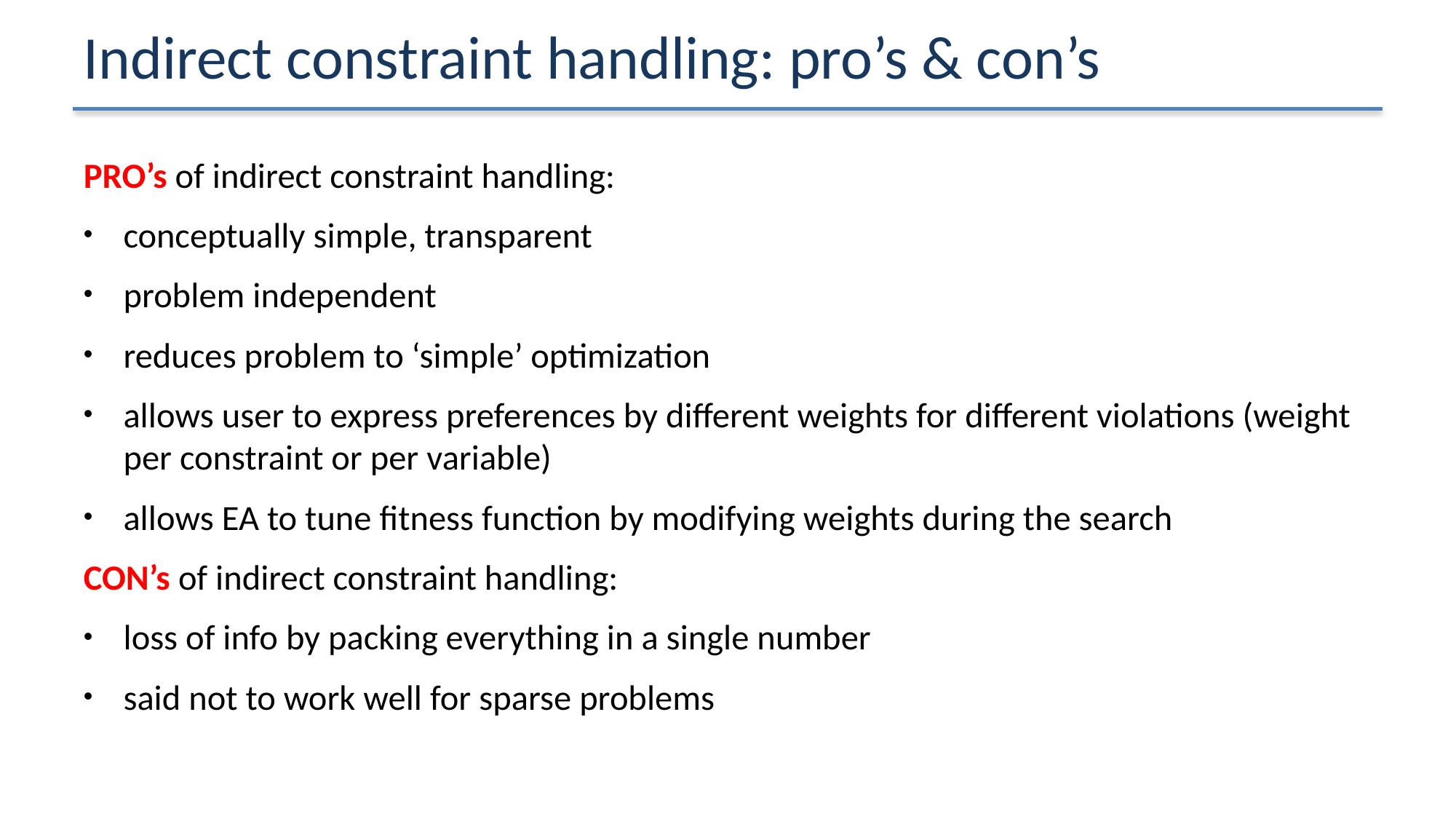

# Indirect constraint handling: pro’s & con’s
PRO’s of indirect constraint handling:
conceptually simple, transparent
problem independent
reduces problem to ‘simple’ optimization
allows user to express preferences by different weights for different violations (weight per constraint or per variable)
allows EA to tune fitness function by modifying weights during the search
CON’s of indirect constraint handling:
loss of info by packing everything in a single number
said not to work well for sparse problems